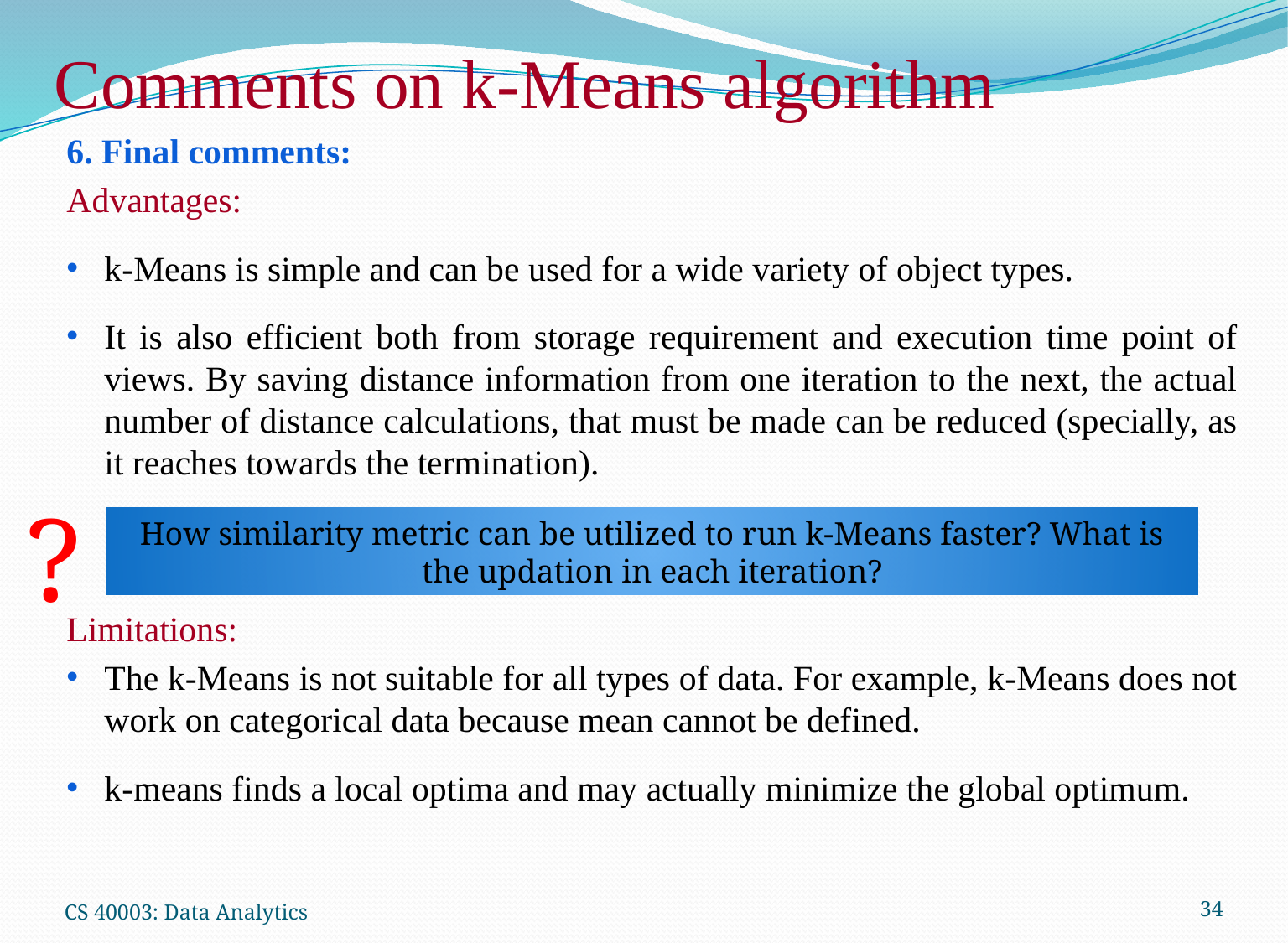

# Comments on k-Means algorithm
6. Final comments:
Advantages:

k-Means is simple and can be used for a wide variety of object types.

It is also efficient both from storage requirement and execution time point of views. By saving distance information from one iteration to the next, the actual number of distance calculations, that must be made can be reduced (specially, as it reaches towards the termination).

Limitations:
The k-Means is not suitable for all types of data. For example, k-Means does not work on categorical data because mean cannot be defined.

k-means finds a local optima and may actually minimize the global optimum.

?
How similarity metric can be utilized to run k-Means faster? What is the updation in each iteration?
CS 40003: Data Analytics
34